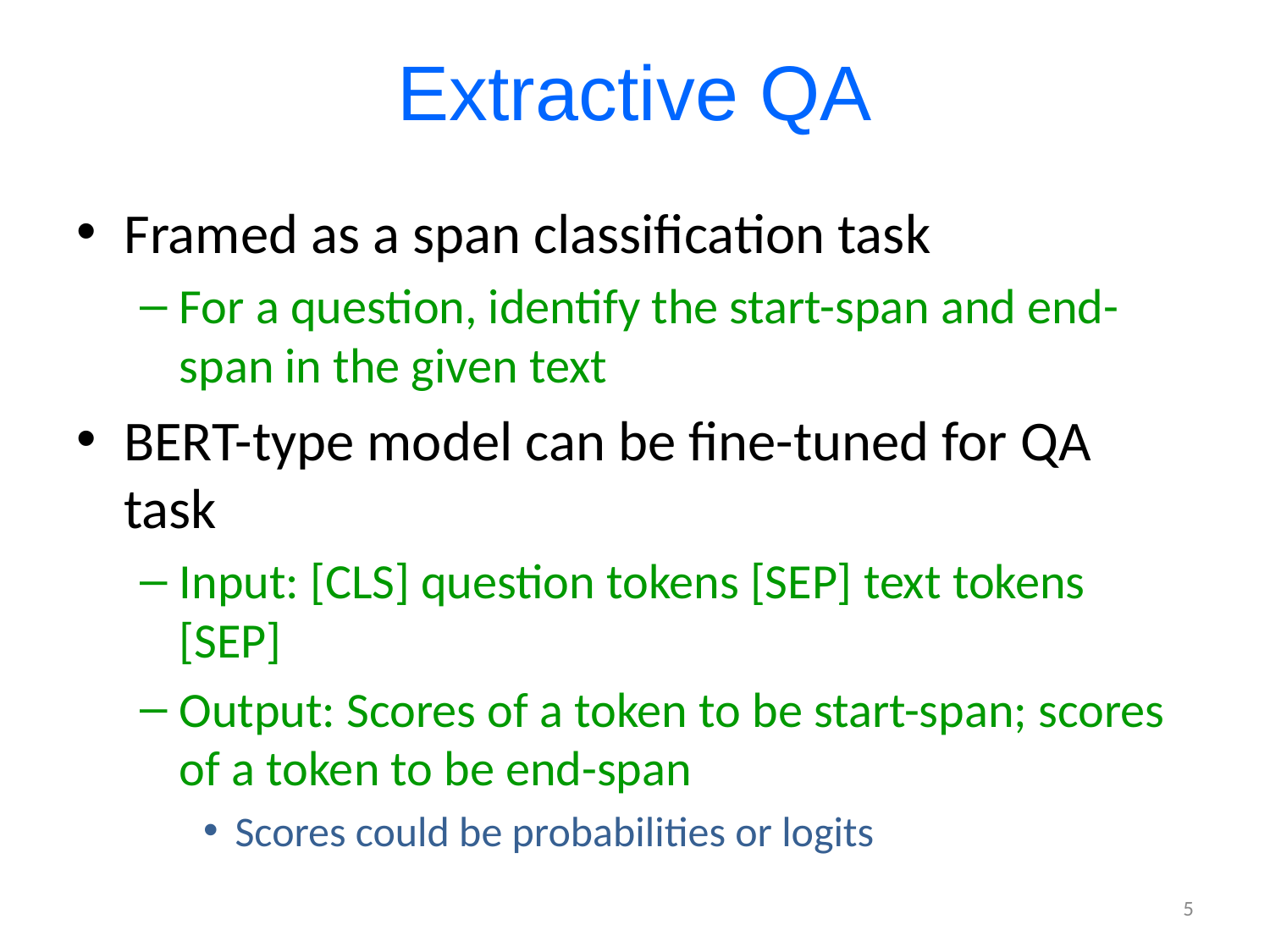

# Extractive QA
Framed as a span classification task
For a question, identify the start-span and end-span in the given text
BERT-type model can be fine-tuned for QA task
Input: [CLS] question tokens [SEP] text tokens [SEP]
Output: Scores of a token to be start-span; scores of a token to be end-span
Scores could be probabilities or logits

5